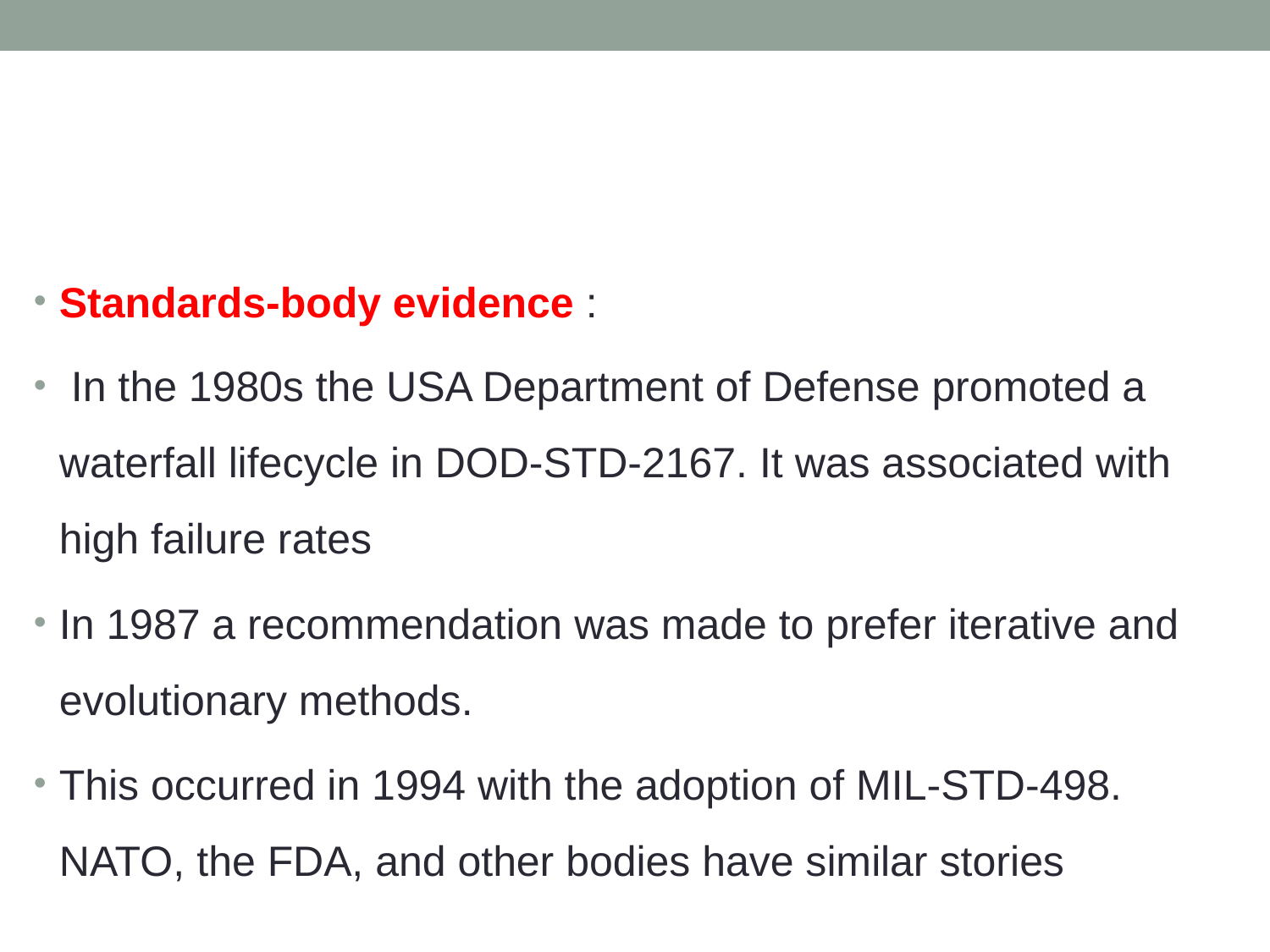

Standards-body evidence :
 In the 1980s the USA Department of Defense promoted a waterfall lifecycle in DOD-STD-2167. It was associated with high failure rates
In 1987 a recommendation was made to prefer iterative and evolutionary methods.
This occurred in 1994 with the adoption of MIL-STD-498. NATO, the FDA, and other bodies have similar stories